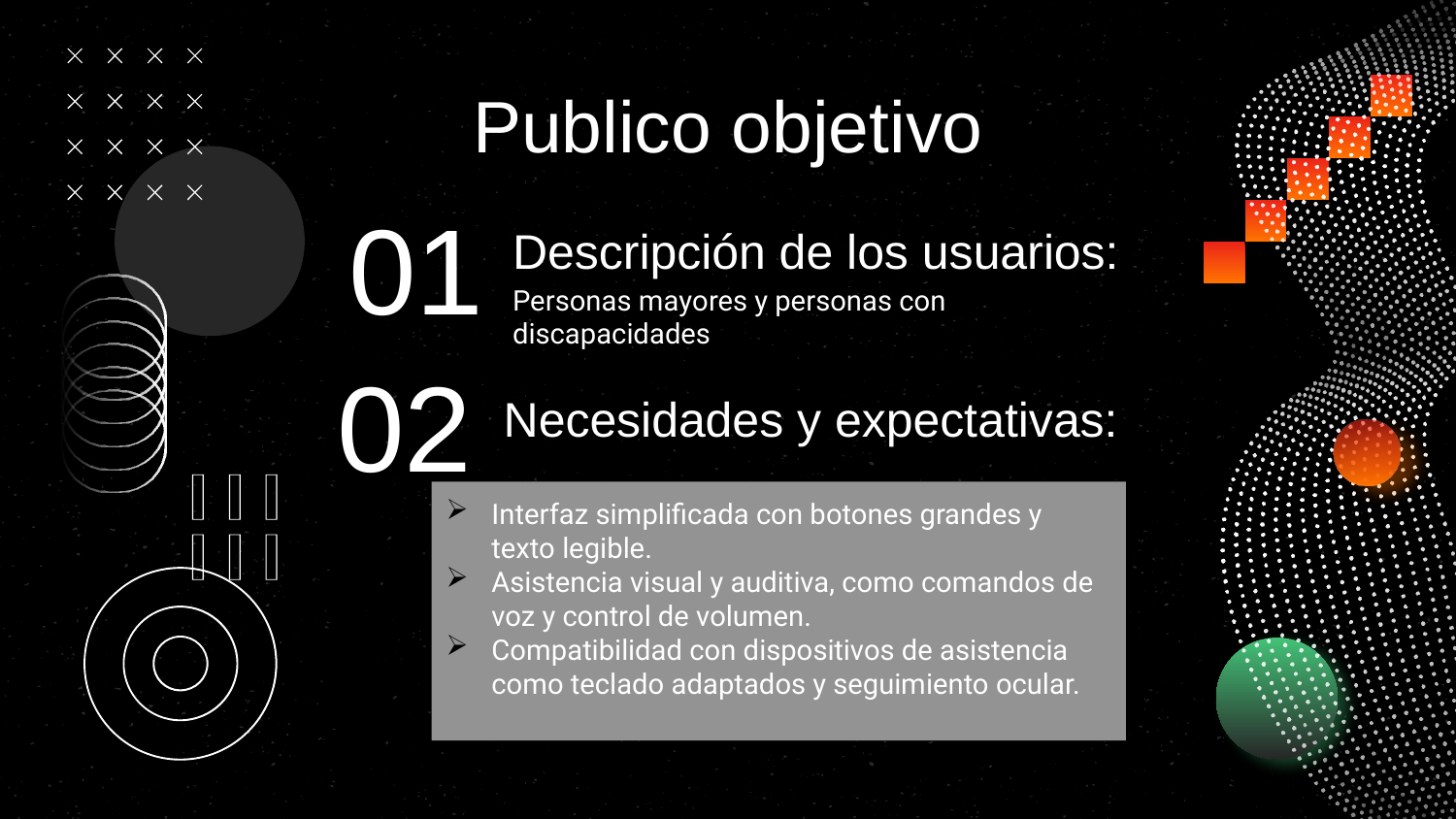

# Publico objetivo

01
Descripción de los usuarios:
Personas mayores y personas con discapacidades

02
Necesidades y expectativas:

Interfaz simplificada con botones grandes y texto legible.
Asistencia visual y auditiva, como comandos de voz y control de volumen.
Compatibilidad con dispositivos de asistencia como teclado adaptados y seguimiento ocular.